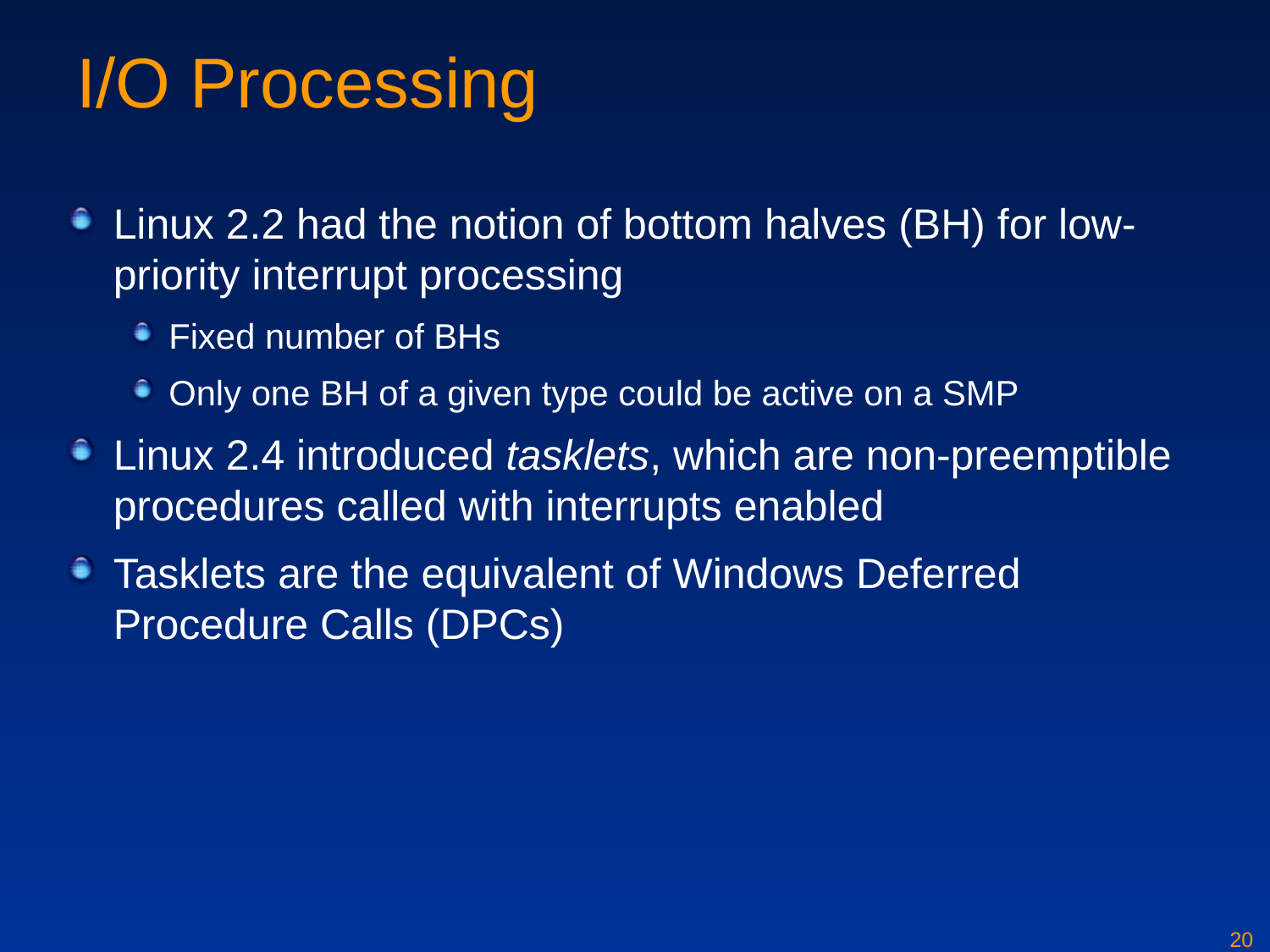

# I/O Processing
Linux 2.2 had the notion of bottom halves (BH) for low-priority interrupt processing
Fixed number of BHs
Only one BH of a given type could be active on a SMP
Linux 2.4 introduced tasklets, which are non-preemptible procedures called with interrupts enabled
Tasklets are the equivalent of Windows Deferred Procedure Calls (DPCs)
20